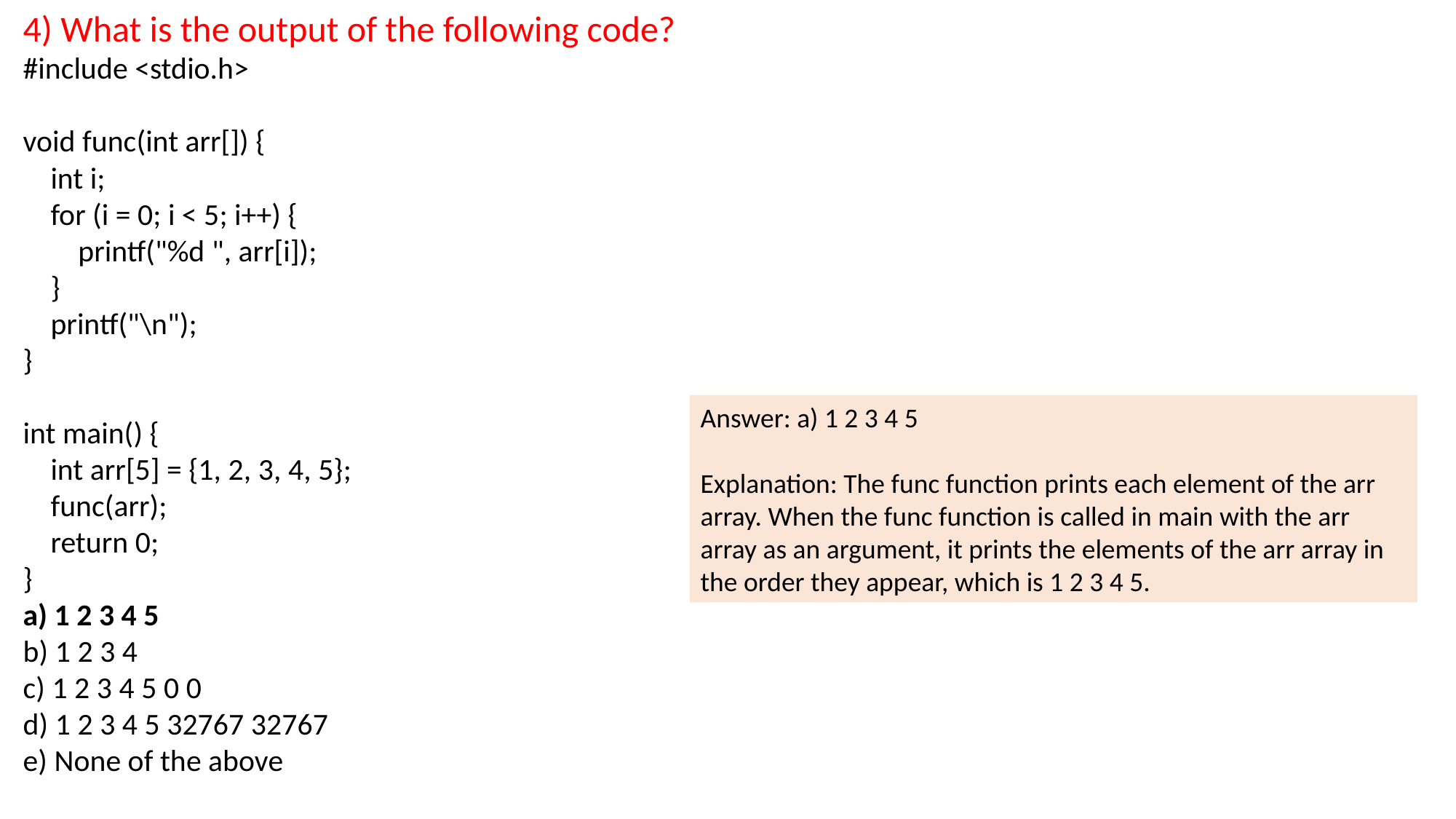

4) What is the output of the following code?
#include <stdio.h>

void func(int arr[]) {
    int i;
    for (i = 0; i < 5; i++) {
        printf("%d ", arr[i]);
    }
    printf("\n");
}

int main() {
    int arr[5] = {1, 2, 3, 4, 5};
    func(arr);
    return 0;
}
a) 1 2 3 4 5
b) 1 2 3 4
c) 1 2 3 4 5 0 0
d) 1 2 3 4 5 32767 32767
e) None of the above
Answer: a) 1 2 3 4 5

Explanation: The func function prints each element of the arr array. When the func function is called in main with the arr array as an argument, it prints the elements of the arr array in the order they appear, which is 1 2 3 4 5.